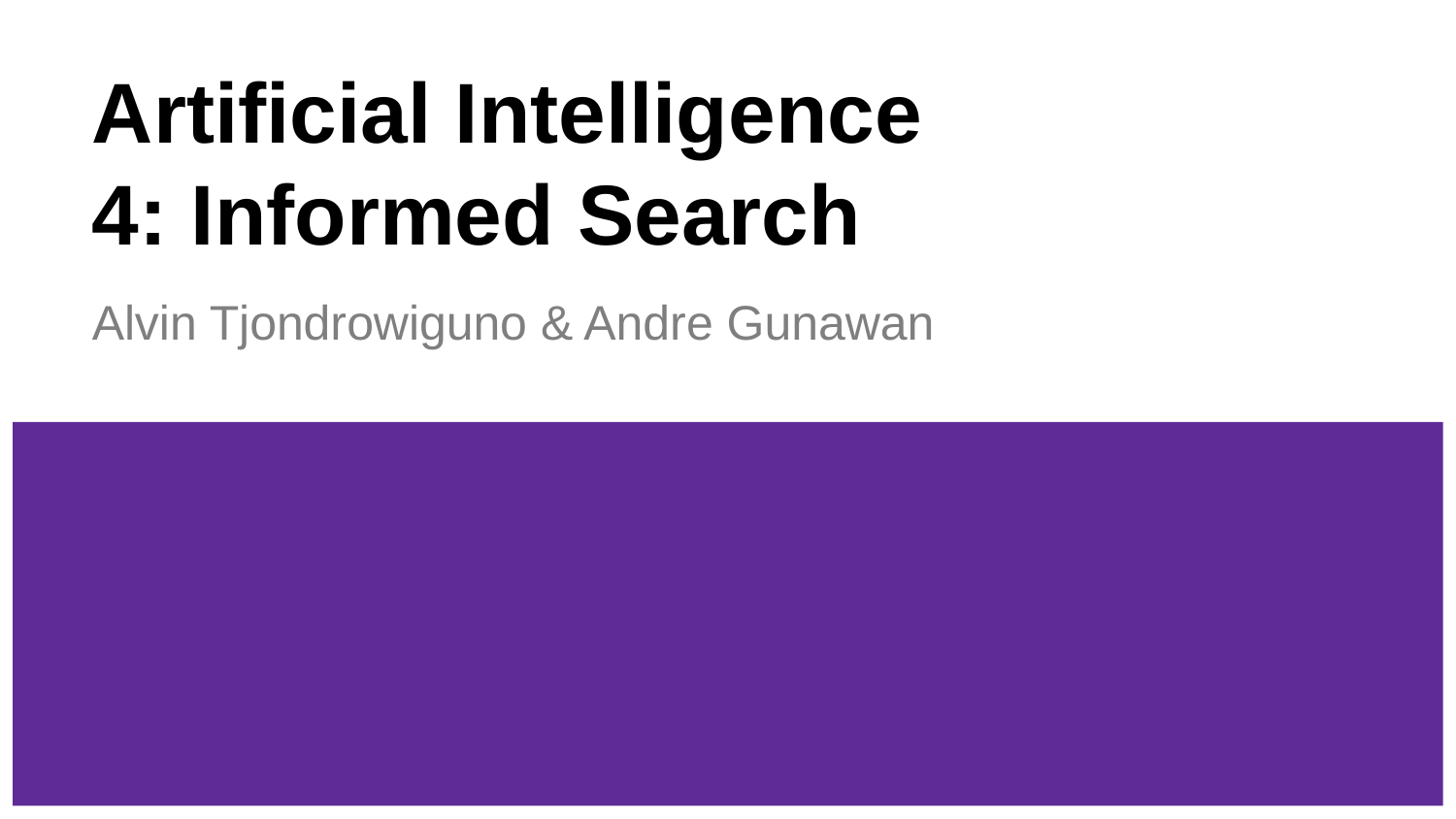

# Artificial Intelligence
4: Informed Search
Alvin Tjondrowiguno & Andre Gunawan